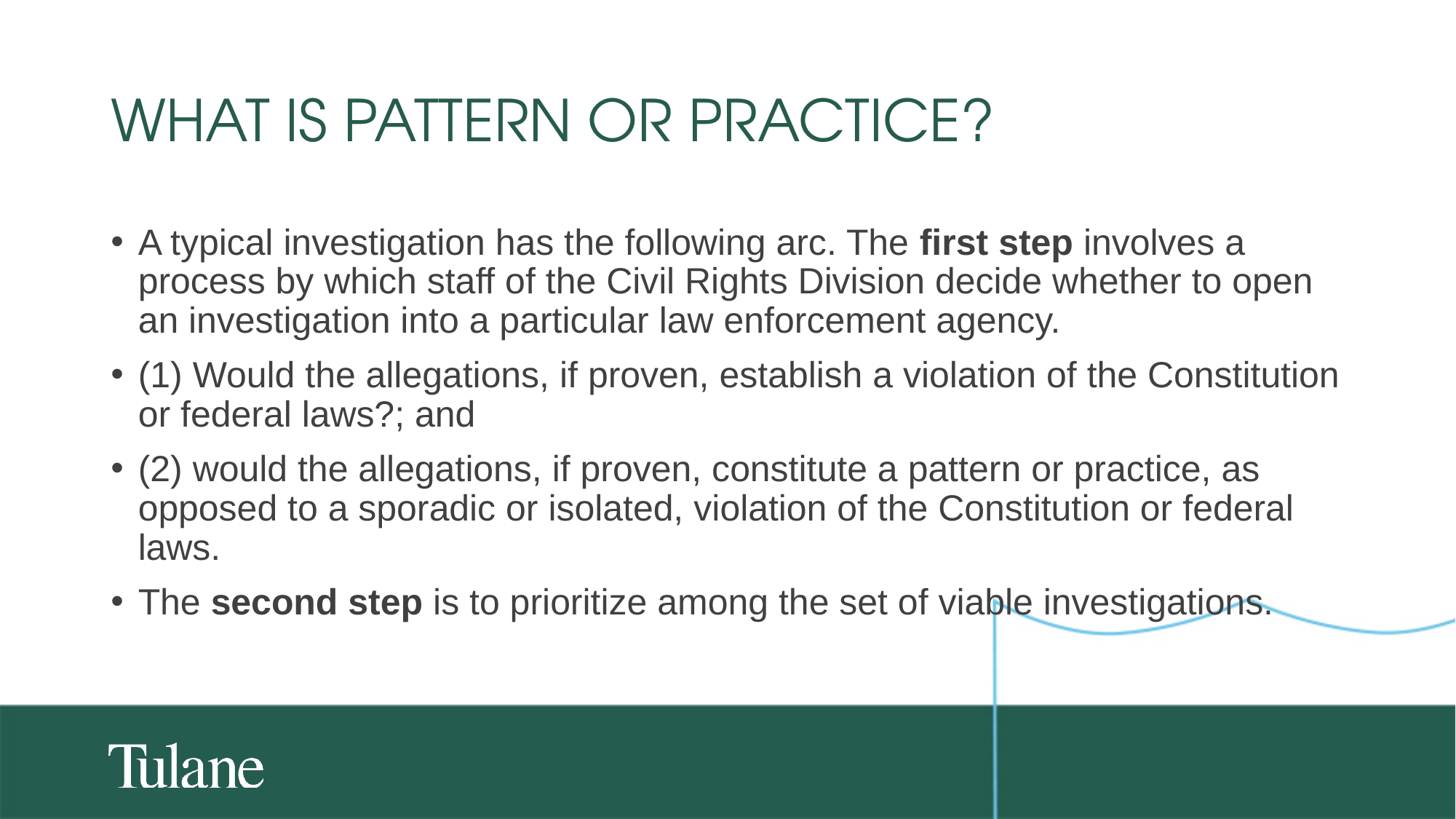

# What is pattern or practice?
A typical investigation has the following arc. The first step involves a process by which staff of the Civil Rights Division decide whether to open an investigation into a particular law enforcement agency.
(1) Would the allegations, if proven, establish a violation of the Constitution or federal laws?; and
(2) would the allegations, if proven, constitute a pattern or practice, as opposed to a sporadic or isolated, violation of the Constitution or federal laws.
The second step is to prioritize among the set of viable investigations.